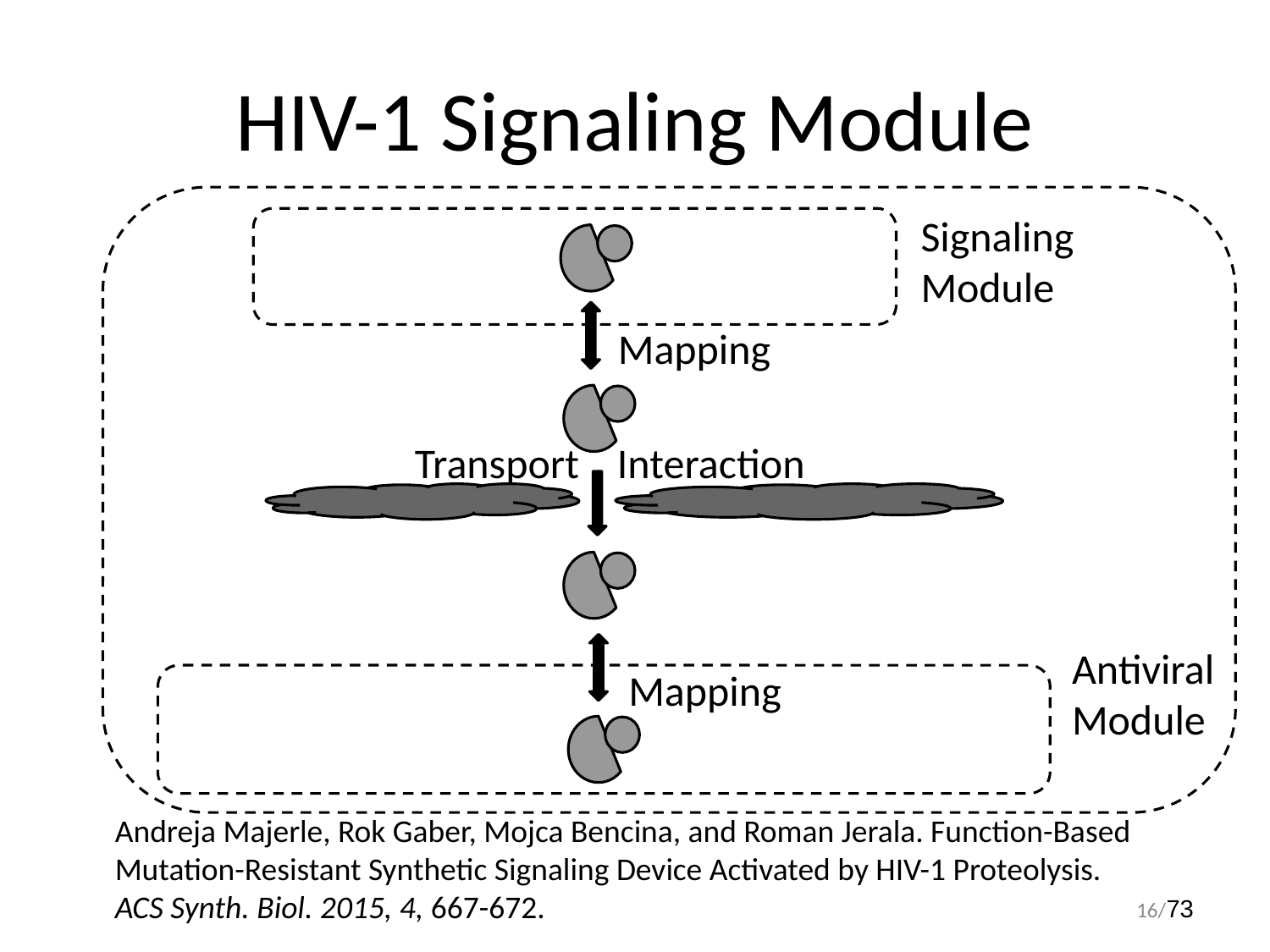

# HIV-1 Signaling Module

Signaling Module

Mapping

Transport    Interaction

Antiviral Module

Mapping

Andreja Majerle, Rok Gaber, Mojca Bencina, and Roman Jerala. Function-Based Mutation-Resistant Synthetic Signaling Device Activated by HIV-1 Proteolysis.
ACS Synth. Biol. 2015, 4, 667-672.
16/73